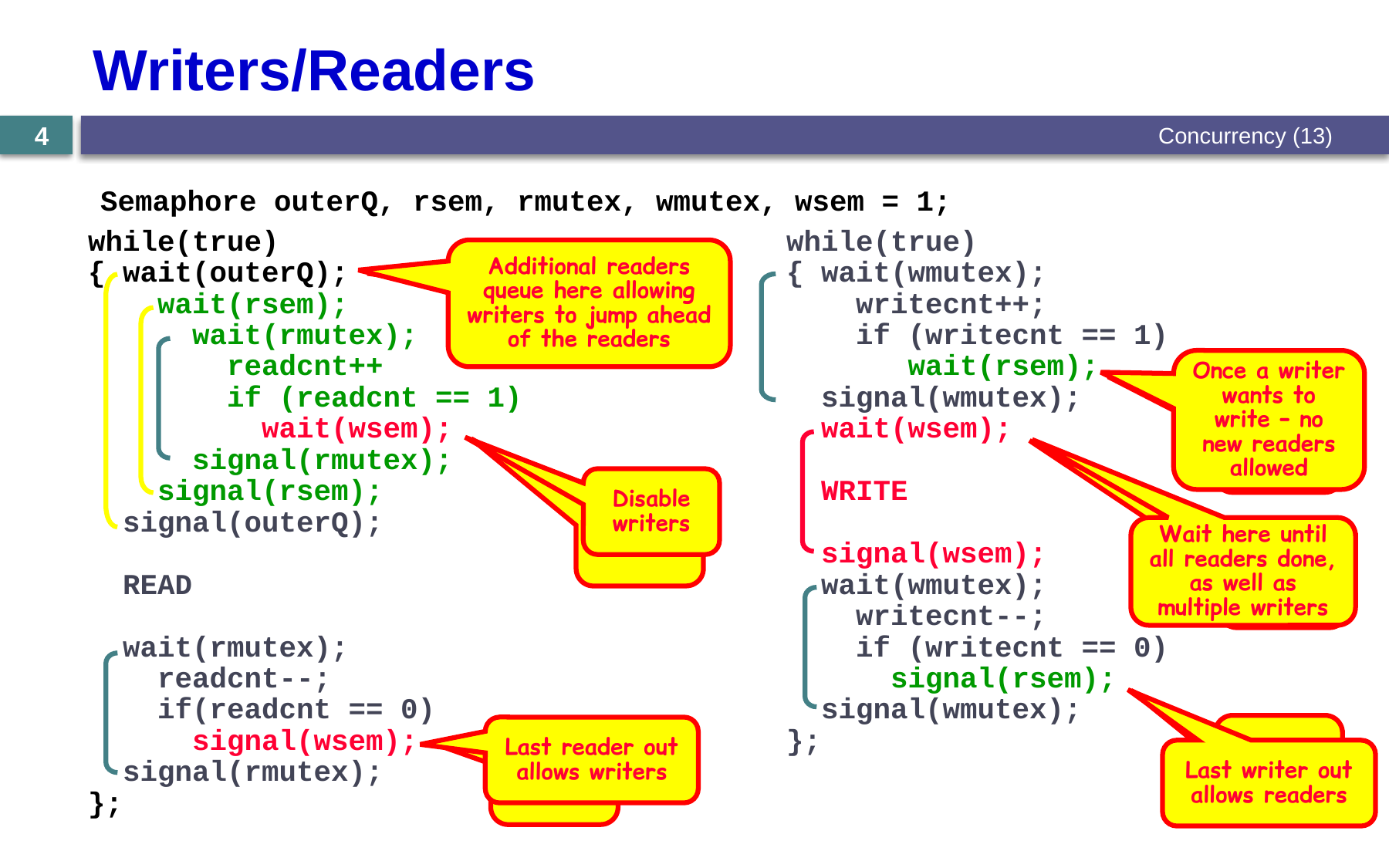

# Writers/Readers
Concurrency (13)
4
Semaphore outerQ, rsem, rmutex, wmutex, wsem = 1;
while(true)
{ wait(outerQ);
    wait(rsem);
      wait(rmutex);
        readcnt++
        if (readcnt == 1)
          wait(wsem);
      signal(rmutex);
    signal(rsem);
  signal(outerQ);

  READ

  wait(rmutex);
    readcnt--;
    if(readcnt == 0)
      signal(wsem);
  signal(rmutex);
};
while(true)
{ wait(wmutex);
    writecnt++;
    if (writecnt == 1)
       wait(rsem);
  signal(wmutex);
  wait(wsem);

  WRITE

  signal(wsem);
  wait(wmutex);
    writecnt--;
    if (writecnt == 0)
      signal(rsem);
  signal(wmutex);
};
Additional readers queue here allowing writers to jump ahead of the readers
6

Once a writer wants to write – no new readers allowed
3

Disable writers
1
Wait here until all readers done,
as well as multiple writers
4
5
Last reader out allows writers
2
Last writer out allows readers